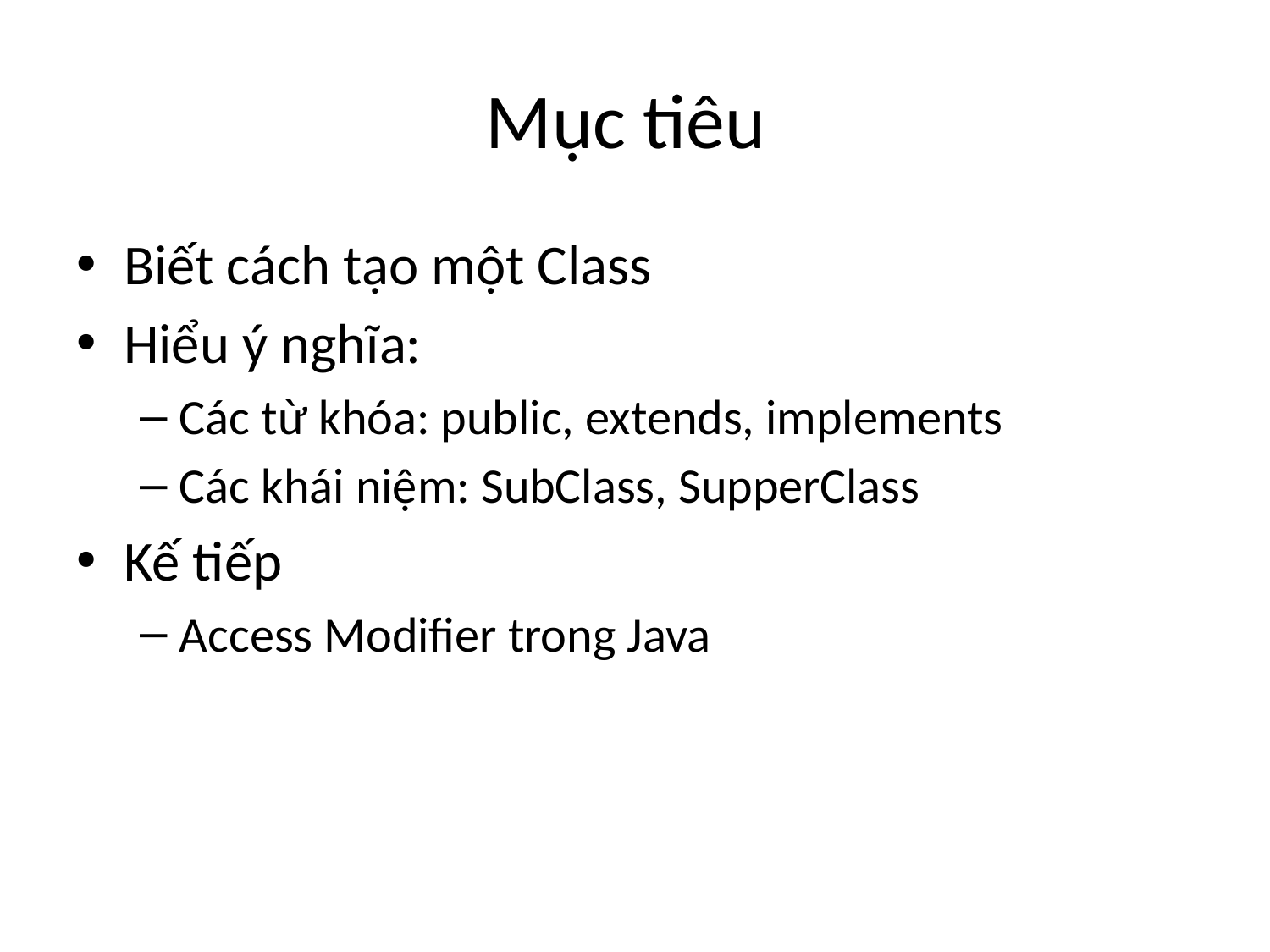

# Mục tiêu
Biết cách tạo một Class
Hiểu ý nghĩa:
Các từ khóa: public, extends, implements
Các khái niệm: SubClass, SupperClass
Kế tiếp
Access Modifier trong Java